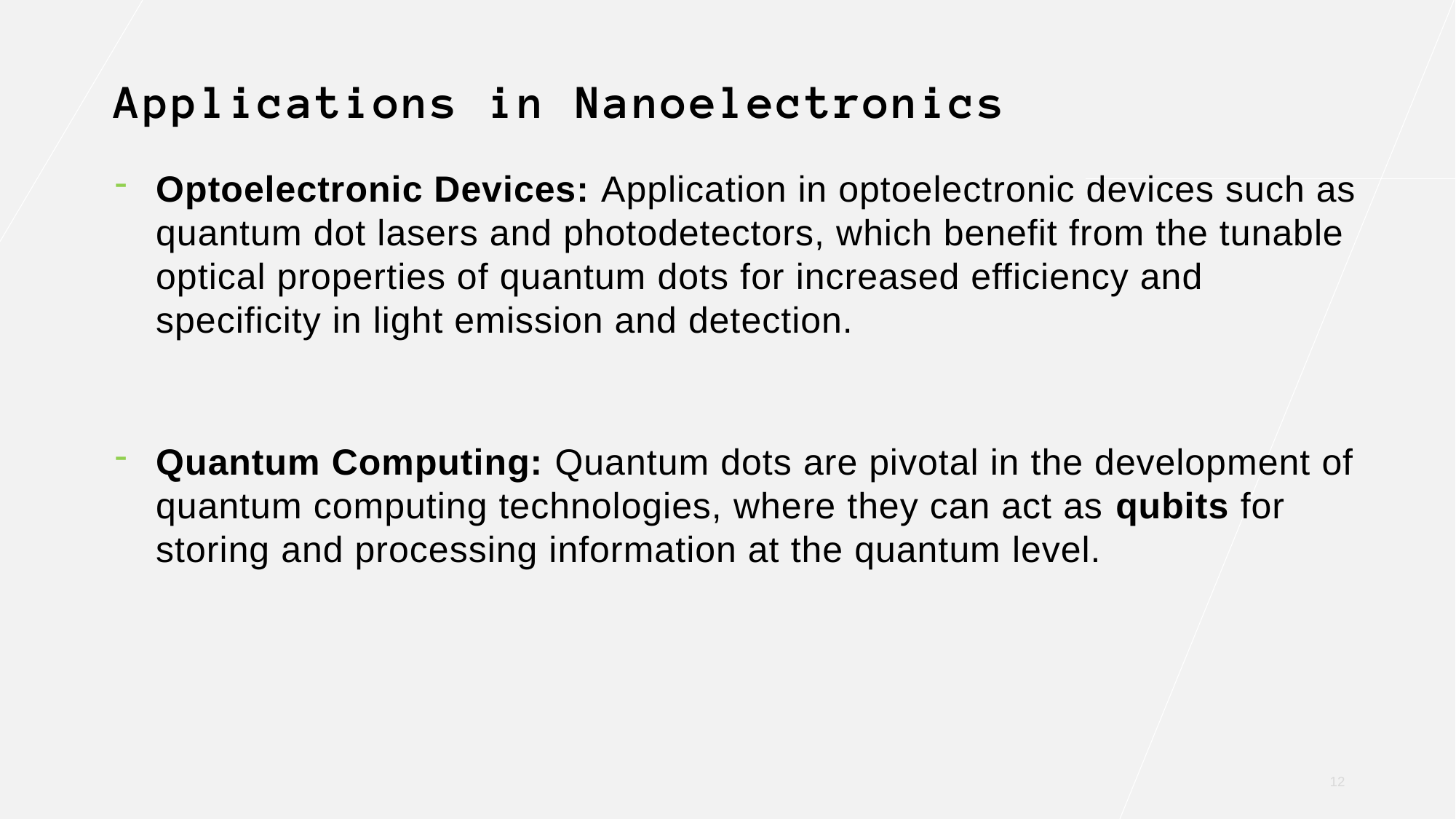

# Applications in Nanoelectronics
Optoelectronic Devices: Application in optoelectronic devices such as quantum dot lasers and photodetectors, which benefit from the tunable optical properties of quantum dots for increased efficiency and specificity in light emission and detection.

Quantum Computing: Quantum dots are pivotal in the development of quantum computing technologies, where they can act as qubits for storing and processing information at the quantum level.

12